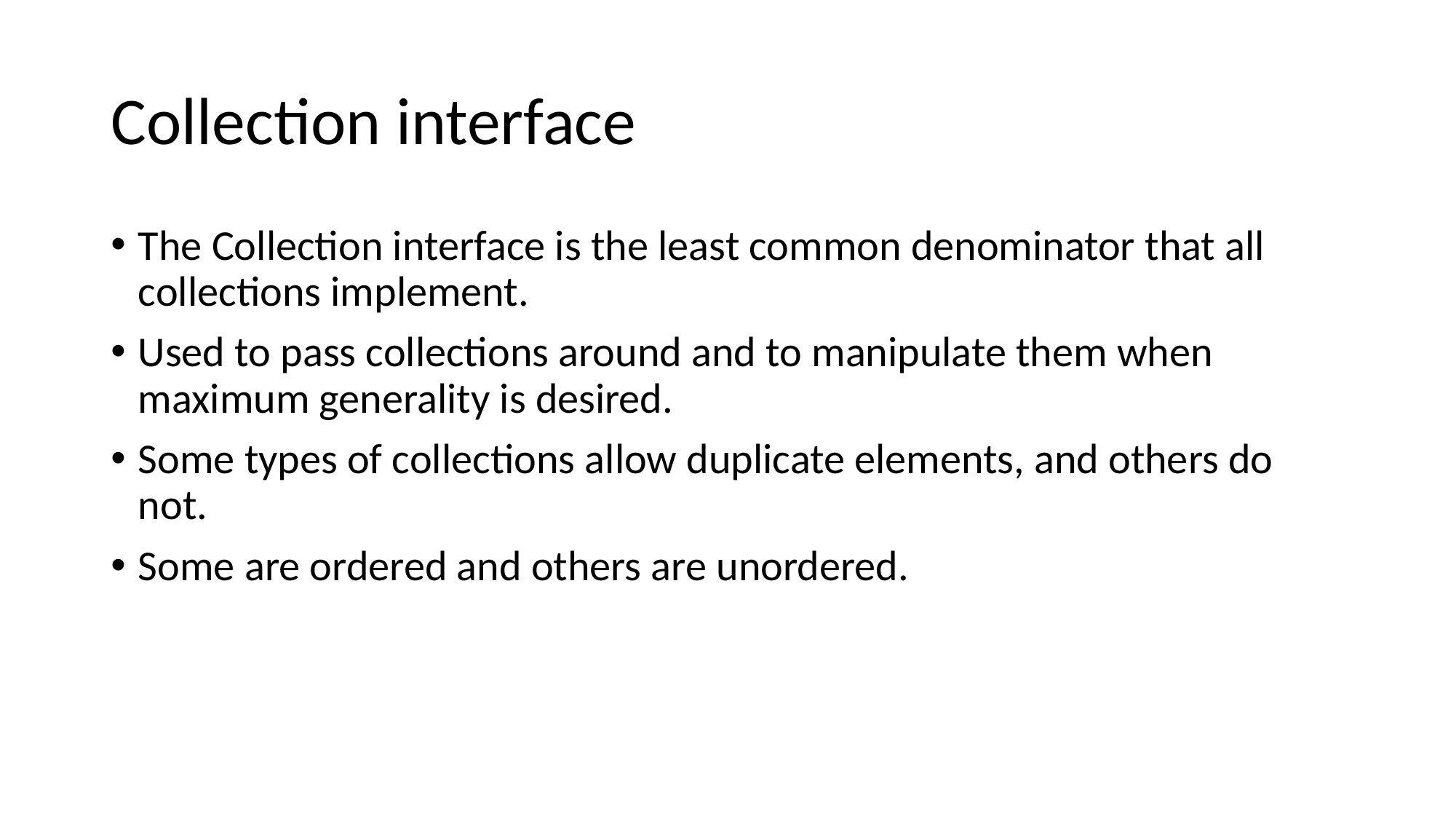

# Collection interface
The Collection interface is the least common denominator that all collections implement.
Used to pass collections around and to manipulate them when maximum generality is desired.
Some types of collections allow duplicate elements, and others do not.
Some are ordered and others are unordered.